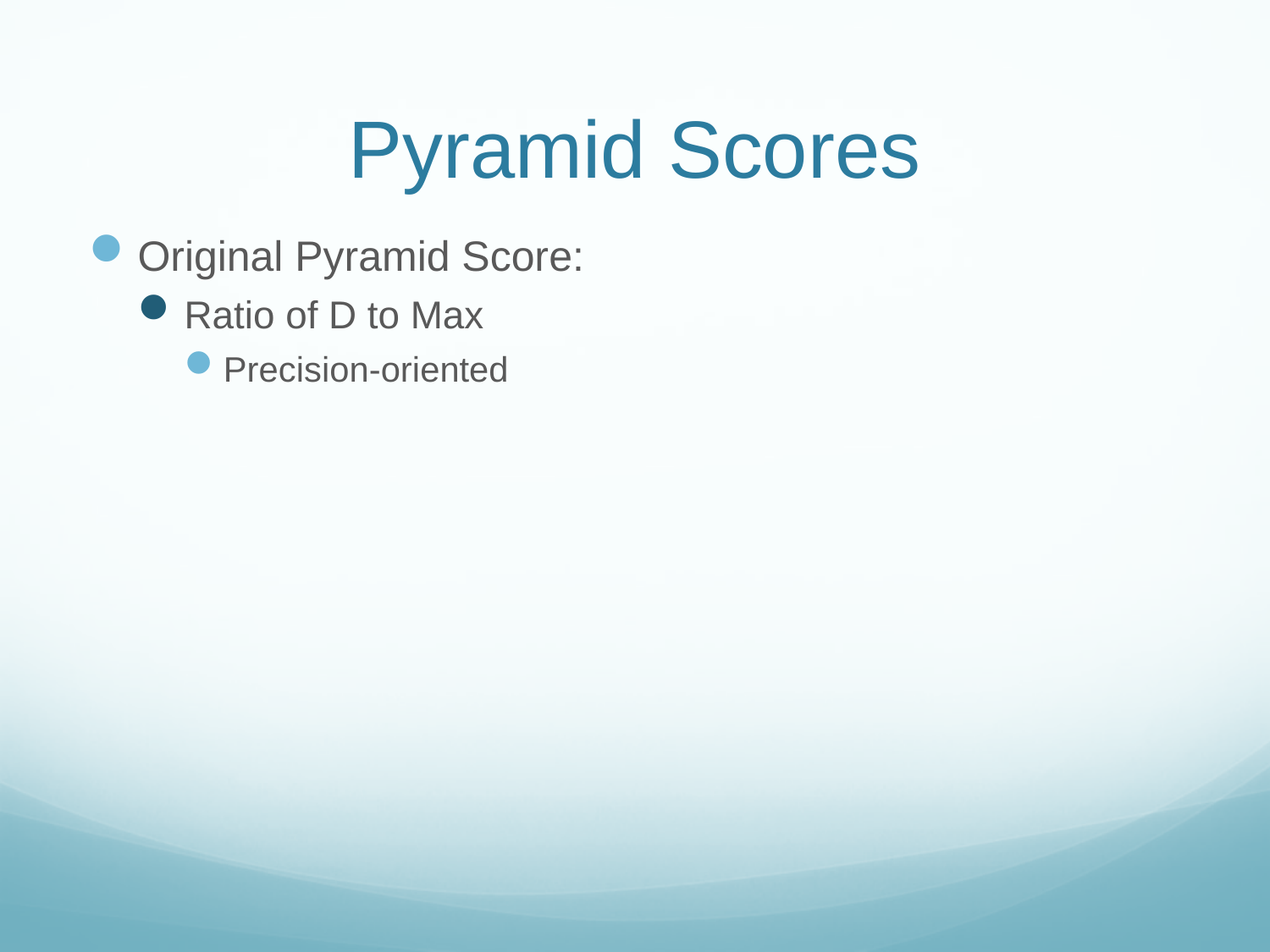

# Pyramid Scores
Original Pyramid Score:
Ratio of D to Max
Precision-oriented